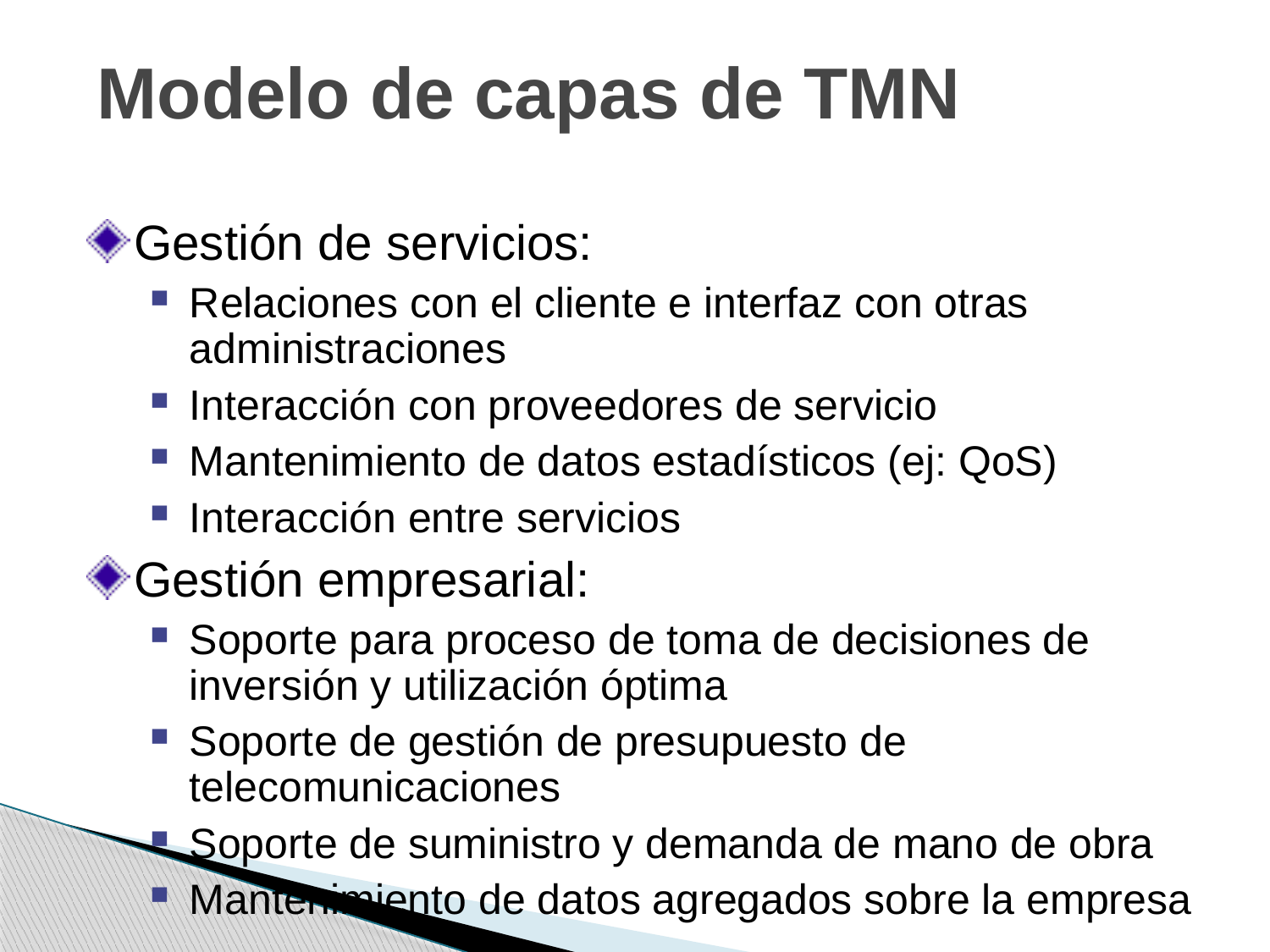

# Modelo de capas de TMN
Gestión de servicios:
Relaciones con el cliente e interfaz con otras administraciones
Interacción con proveedores de servicio
Mantenimiento de datos estadísticos (ej: QoS)
Interacción entre servicios
Gestión empresarial:
Soporte para proceso de toma de decisiones de inversión y utilización óptima
Soporte de gestión de presupuesto de telecomunicaciones
Soporte de suministro y demanda de mano de obra
Mantenimiento de datos agregados sobre la empresa